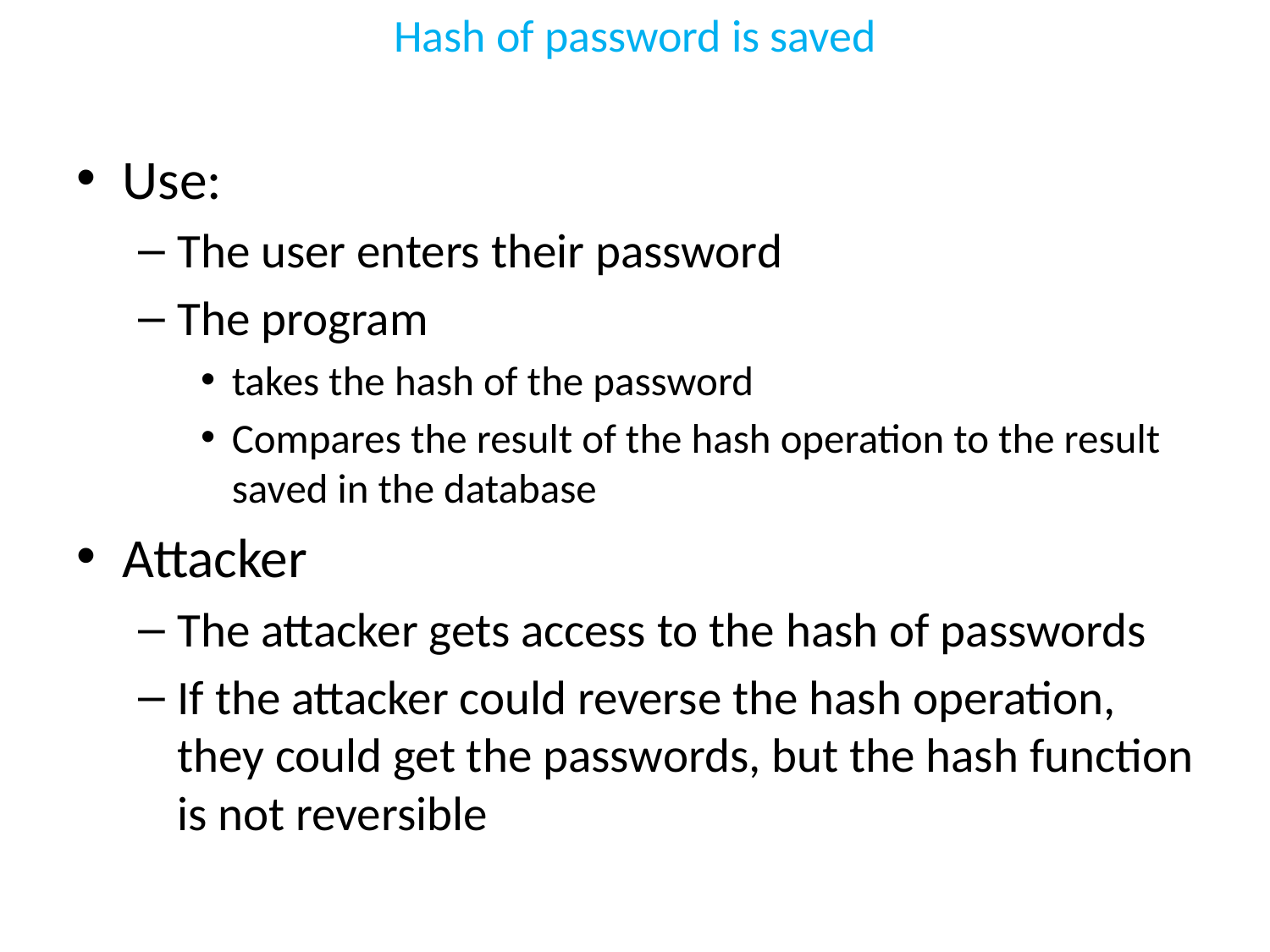

# Hash of password is saved
Use:
The user enters their password
The program
takes the hash of the password
Compares the result of the hash operation to the result saved in the database
Attacker
The attacker gets access to the hash of passwords
If the attacker could reverse the hash operation, they could get the passwords, but the hash function is not reversible